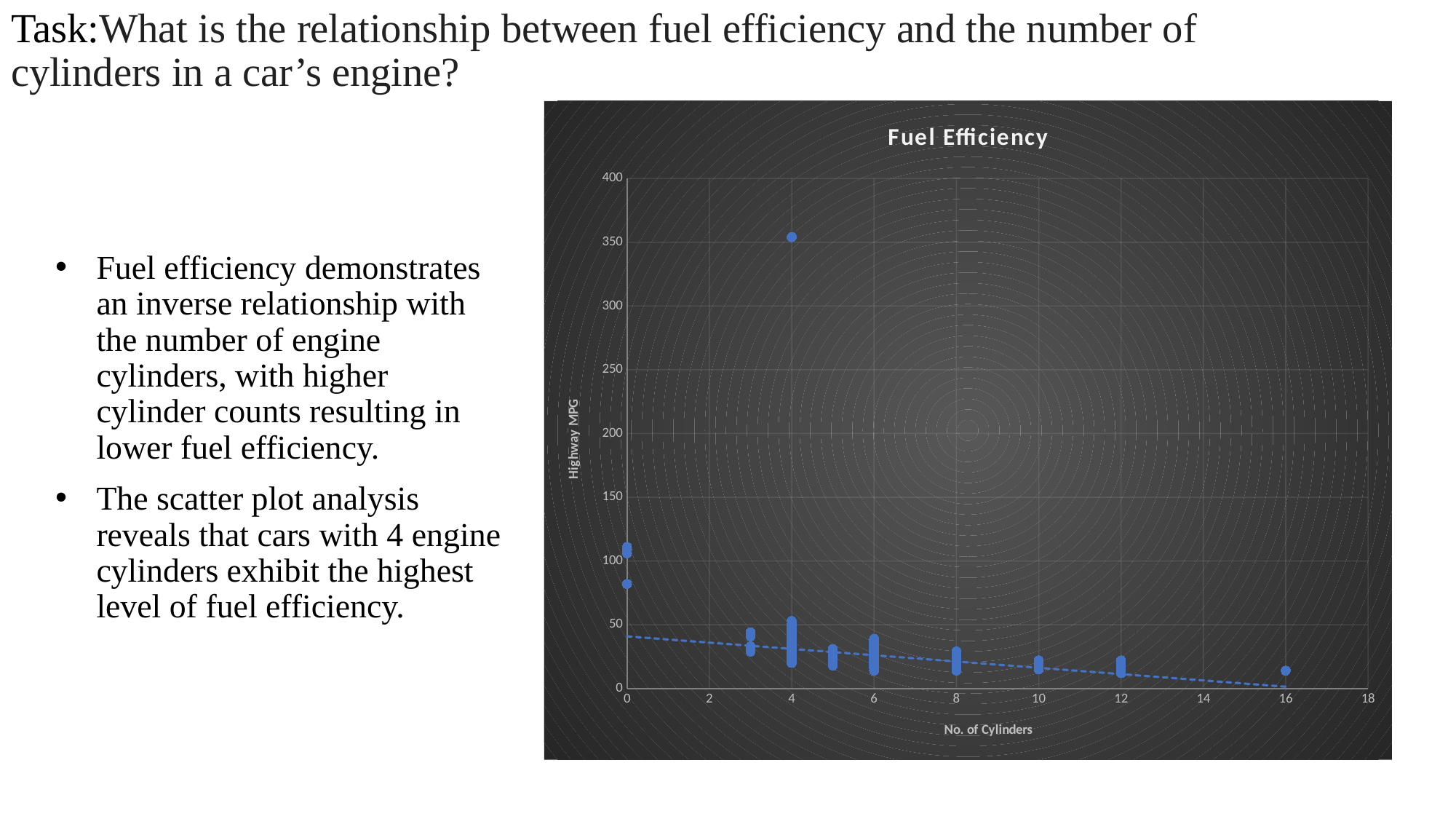

# Task:What is the relationship between fuel efficiency and the number of cylinders in a car’s engine?

### Chart: Fuel Efficiency

| Category | highway MPG |
|---|---|
Fuel efficiency demonstrates an inverse relationship with the number of engine cylinders, with higher cylinder counts resulting in lower fuel efficiency.
The scatter plot analysis reveals that cars with 4 engine cylinders exhibit the highest level of fuel efficiency.